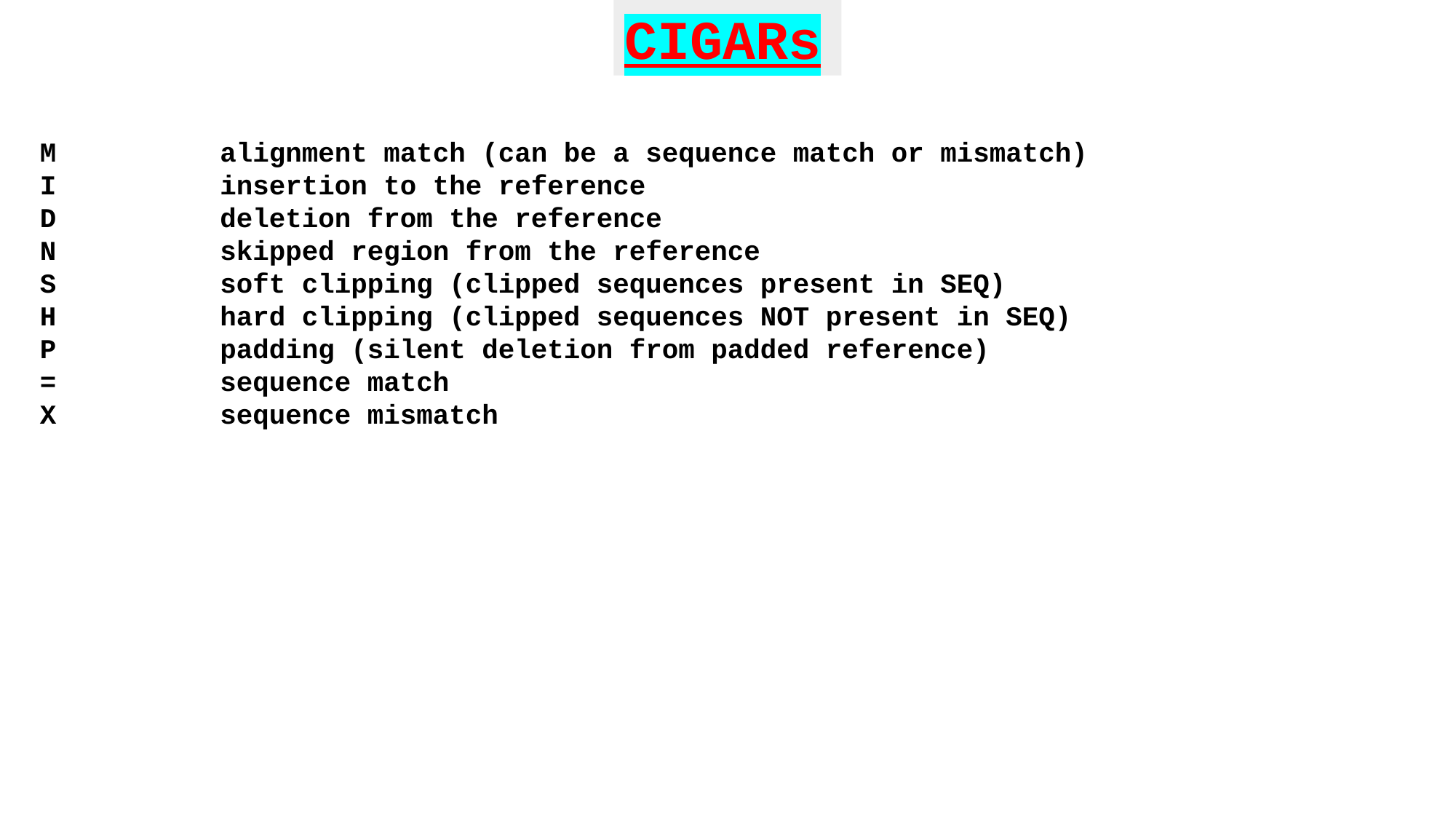

CIGARs
M          alignment match (can be a sequence match or mismatch)
I          insertion to the reference
D          deletion from the reference
N          skipped region from the reference
S          soft clipping (clipped sequences present in SEQ)
H          hard clipping (clipped sequences NOT present in SEQ)
P          padding (silent deletion from padded reference)
=          sequence match
X          sequence mismatch